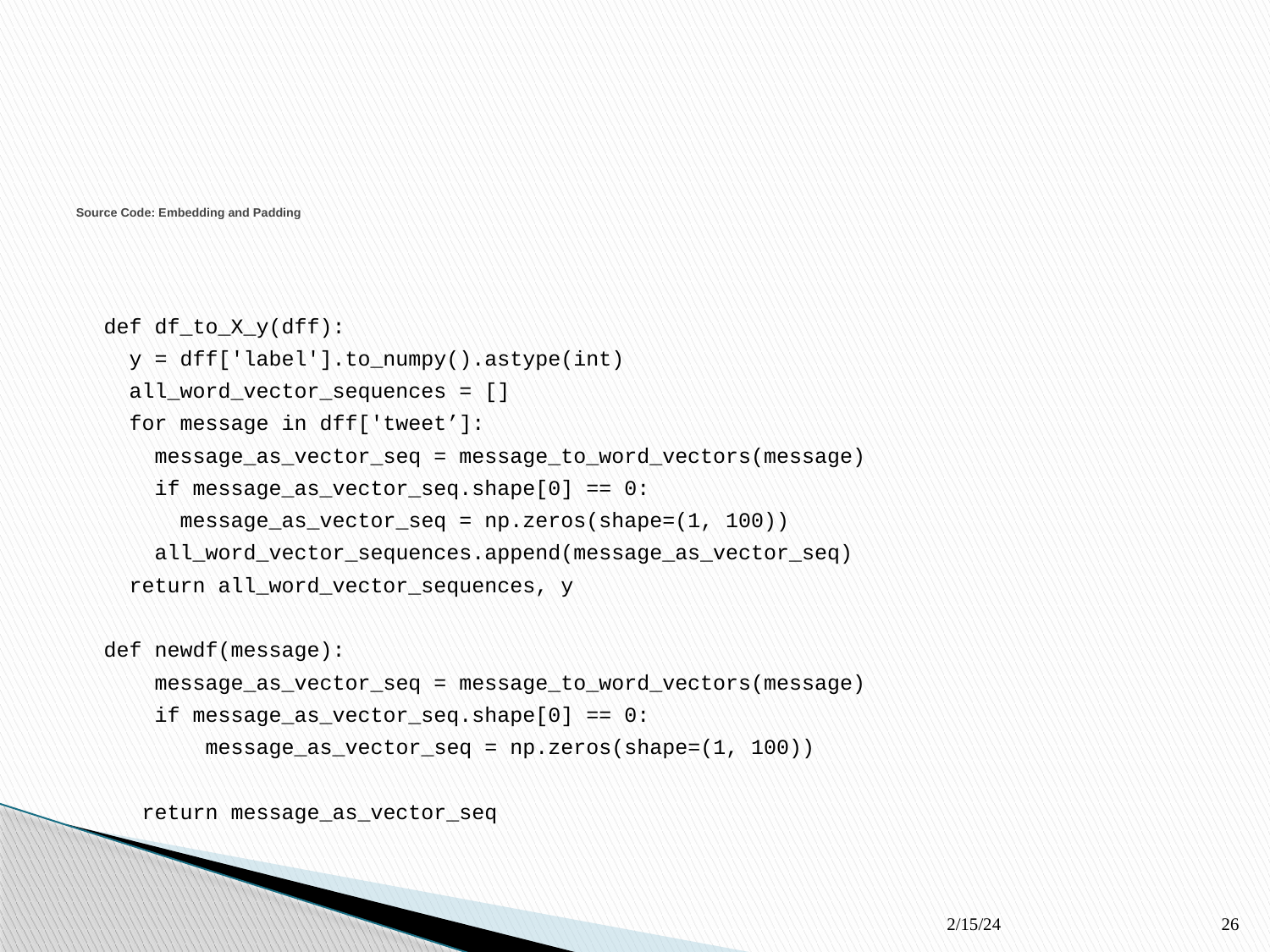

# Source Code: Embedding and Padding
 def df_to_X_y(dff):
   y = dff['label'].to_numpy().astype(int)
   all_word_vector_sequences = []
   for message in dff['tweet’]:
     message_as_vector_seq = message_to_word_vectors(message)
     if message_as_vector_seq.shape[0] == 0:
       message_as_vector_seq = np.zeros(shape=(1, 100))
     all_word_vector_sequences.append(message_as_vector_seq)
   return all_word_vector_sequences, y

 def newdf(message):
     message_as_vector_seq = message_to_word_vectors(message)
     if message_as_vector_seq.shape[0] == 0:
         message_as_vector_seq = np.zeros(shape=(1, 100))

    return message_as_vector_seq

2/15/24
26